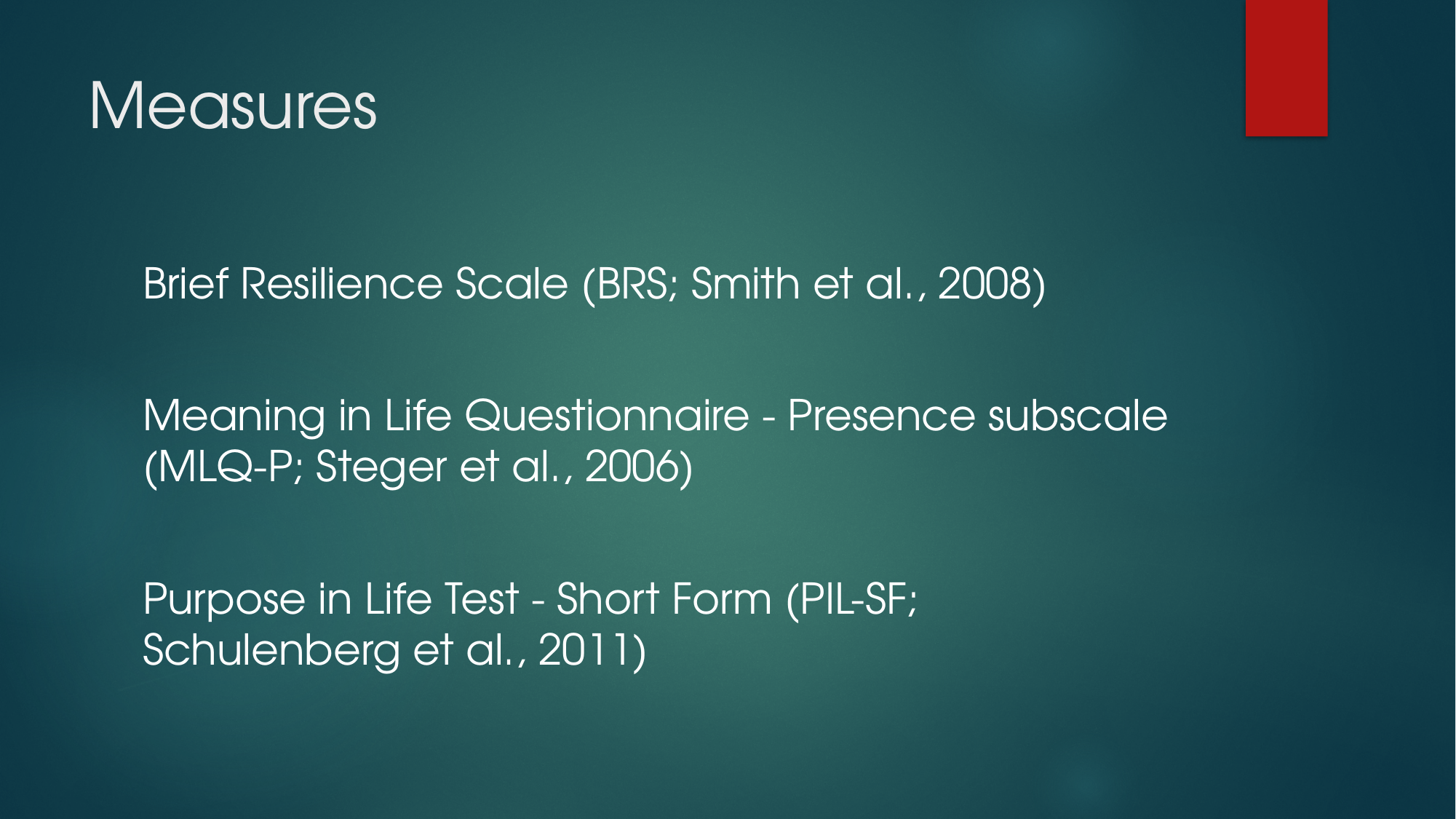

# Measures
Brief Resilience Scale (BRS; Smith et al., 2008)

Meaning in Life Questionnaire - Presence subscale (MLQ-P; Steger et al., 2006)

Purpose in Life Test - Short Form (PIL-SF; Schulenberg et al., 2011)